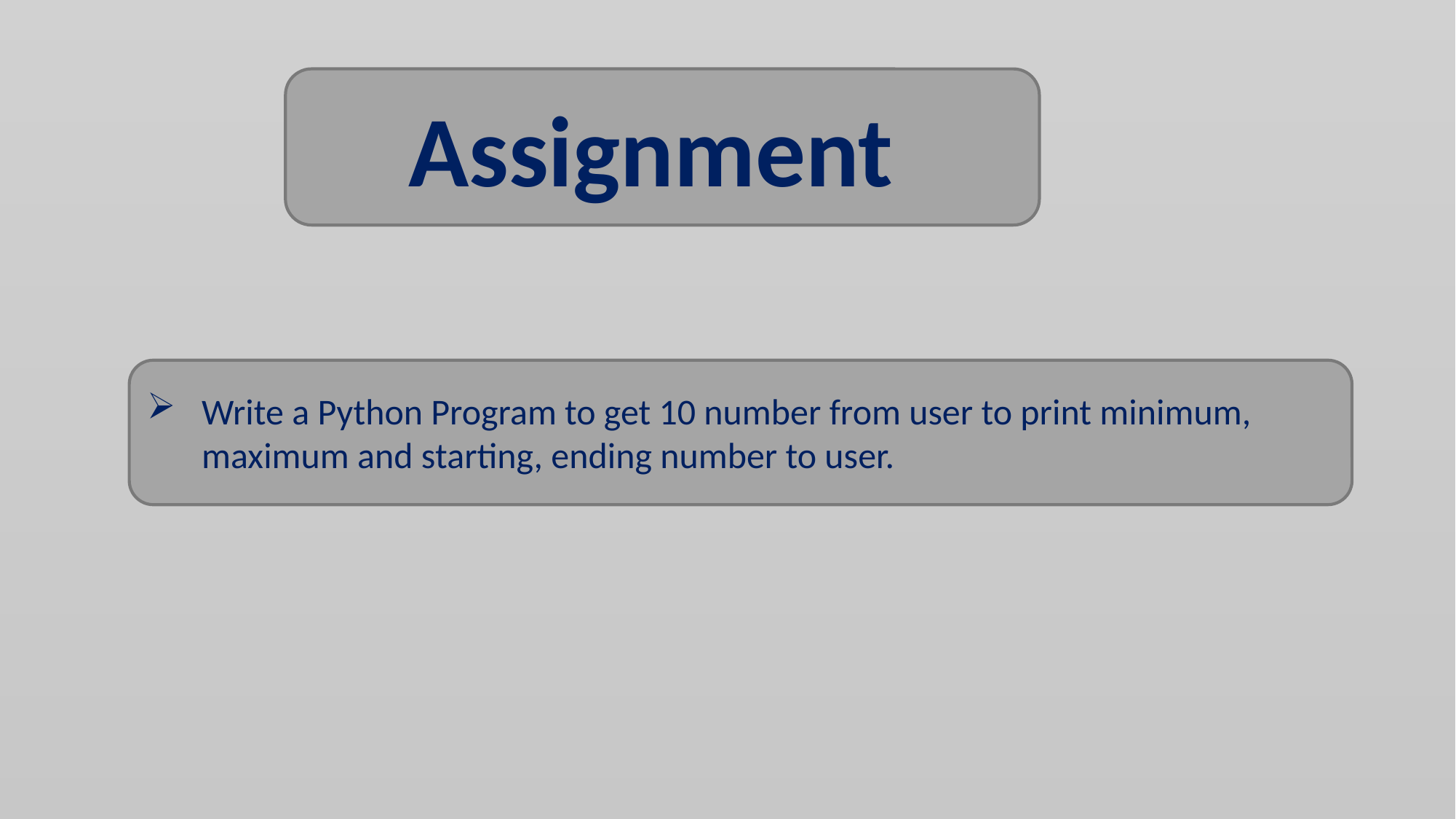

Assignment
Write a Python Program to get 10 number from user to print minimum, maximum and starting, ending number to user.